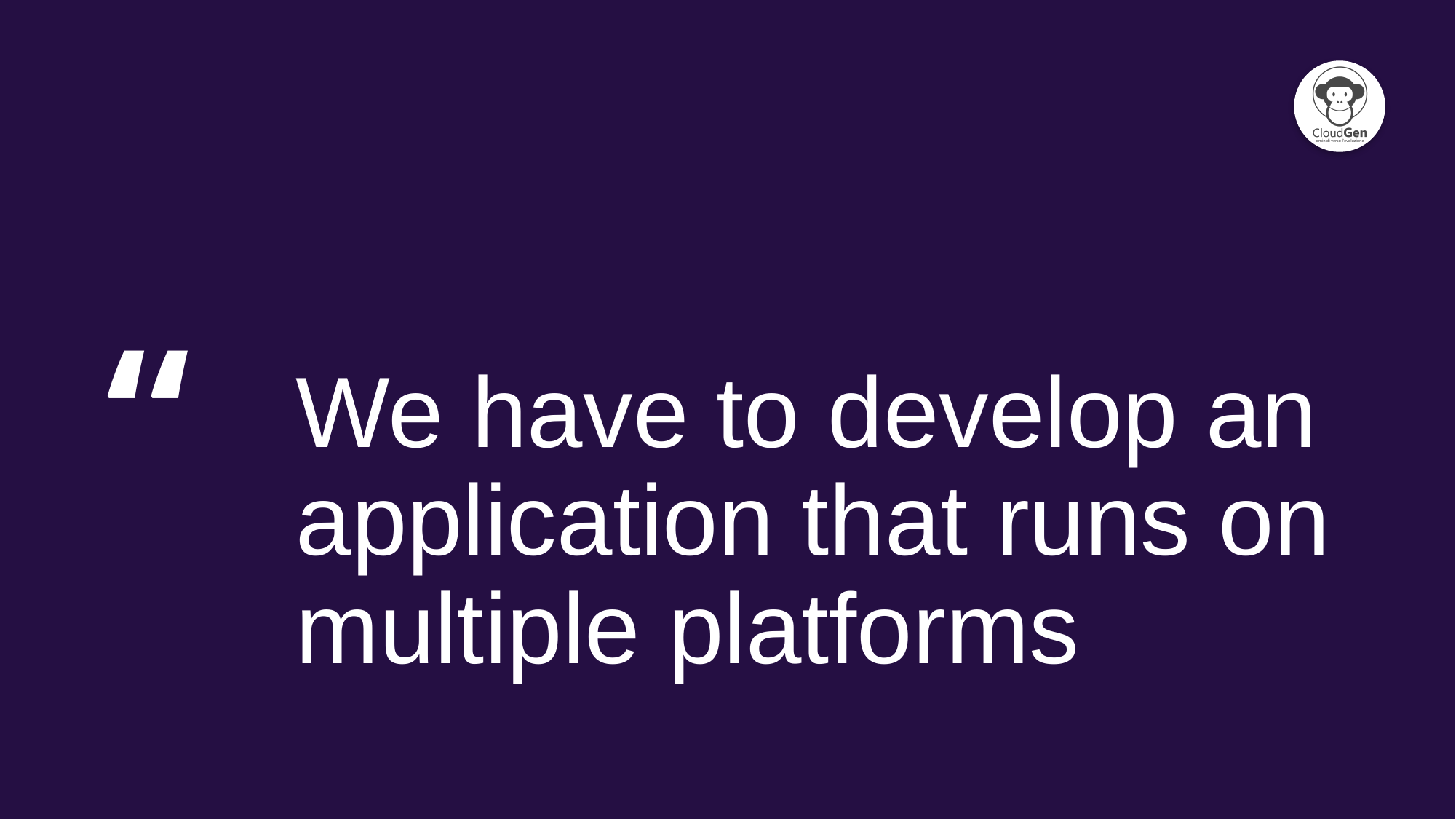

We have to develop an application that runs on multiple platforms